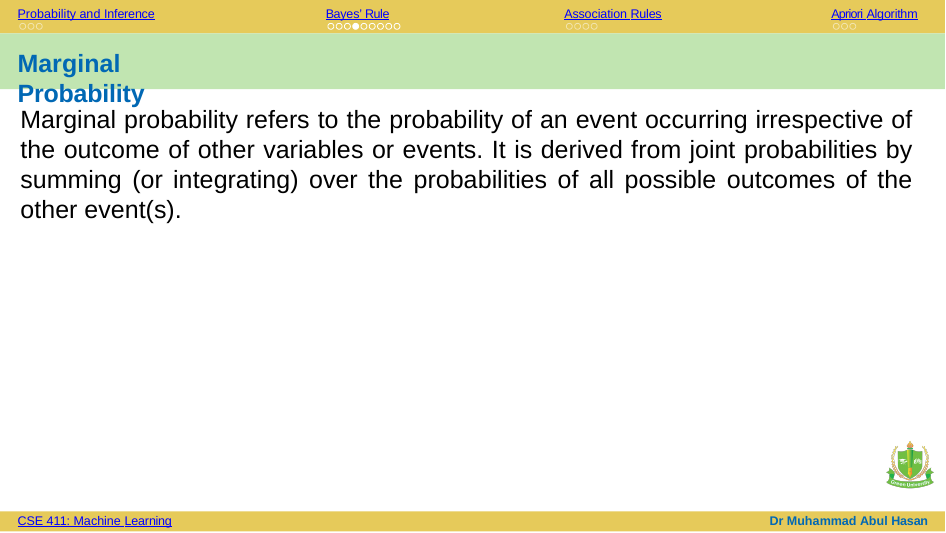

Probability and Inference
Bayes’ Rule
Association Rules
Apriori Algorithm

Marginal Probability
Marginal probability refers to the probability of an event occurring irrespective of the outcome of other variables or events. It is derived from joint probabilities by summing (or integrating) over the probabilities of all possible outcomes of the other event(s).

Dr Muhammad Abul Hasan
CSE 411: Machine Learning